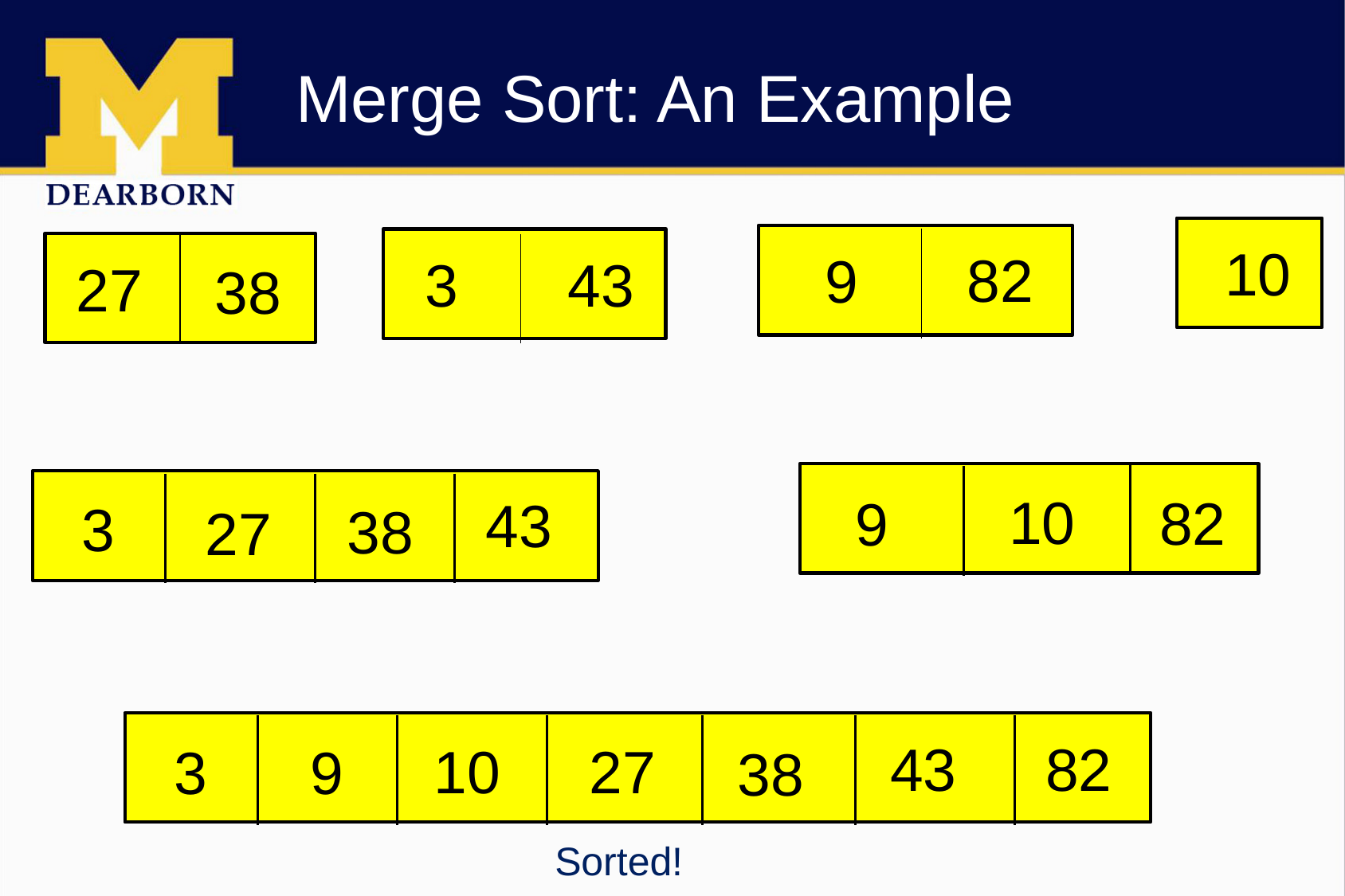

# Merge Sort: An Example

10

82
9
3
43
27
38

10
82
9
43
3
38
27

43
82
10
27
3
9
38
Sorted!